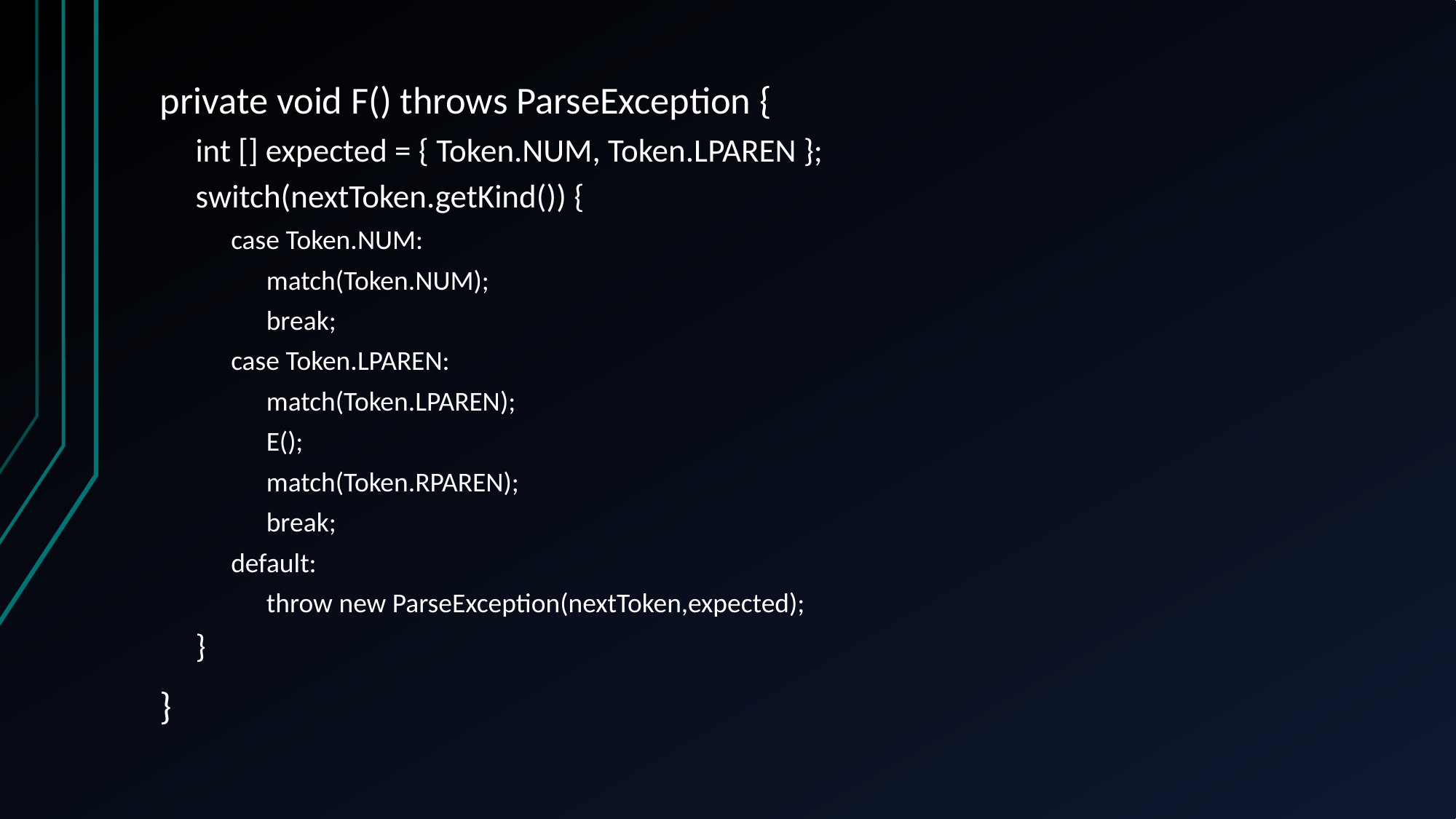

private void F() throws ParseException {
int [] expected = { Token.NUM, Token.LPAREN };
switch(nextToken.getKind()) {
case Token.NUM:
match(Token.NUM);
break;
case Token.LPAREN:
match(Token.LPAREN);
E();
match(Token.RPAREN);
break;
default:
throw new ParseException(nextToken,expected);
}
}